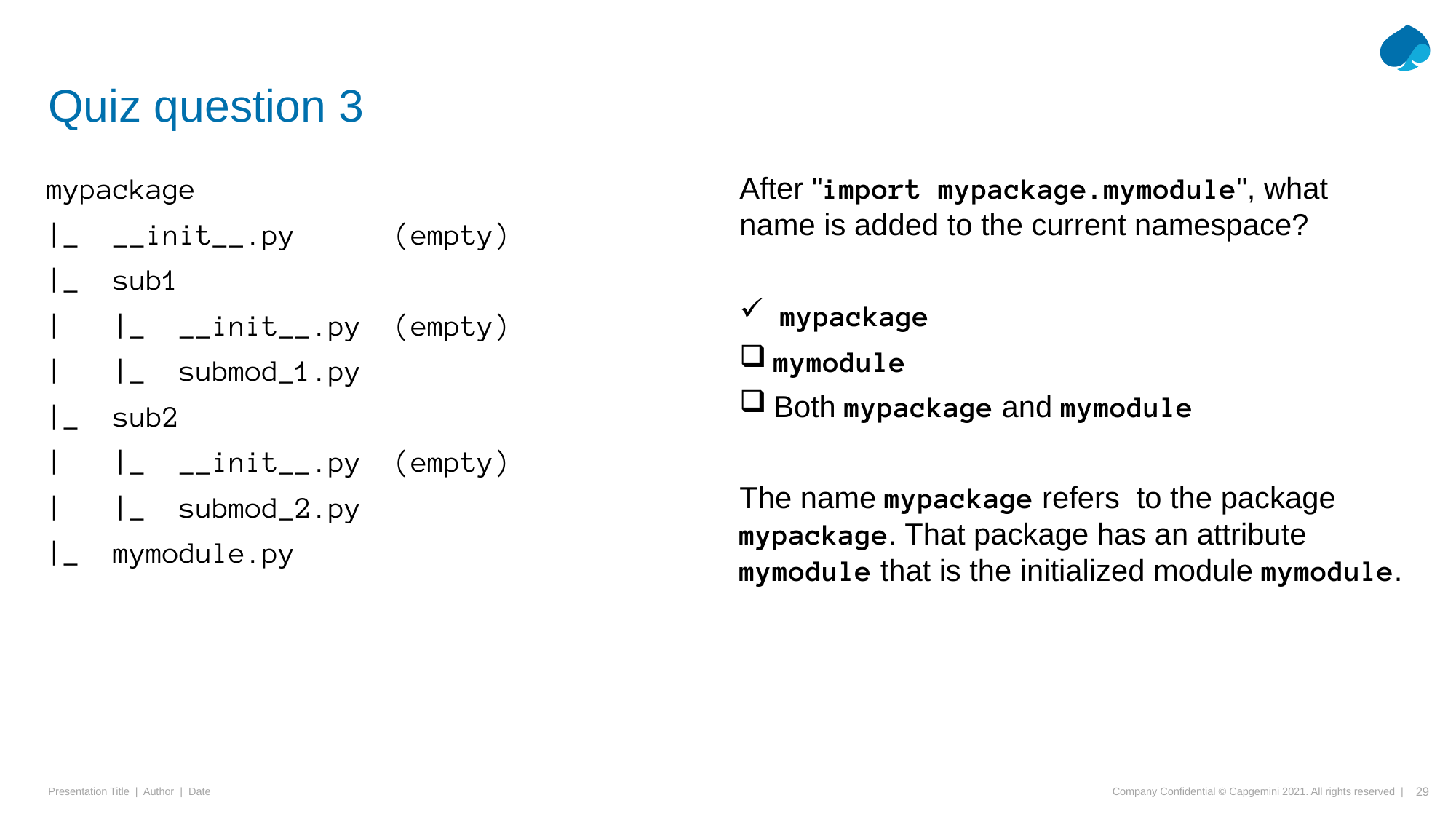

# Quiz question 3
mypackage
|_  __init__.py      (empty)
|_  sub1
|   |_  __init__.py  (empty)
|   |_  submod_1.py
|_  sub2
|   |_  __init__.py  (empty)
|   |_  submod_2.py
|_  mymodule.py

After "import mypackage.mymodule", what name is added to the current namespace?

mypackage
mymodule
Both mypackage and mymodule

The name mypackage refers  to the package mypackage. That package has an attribute mymodule that is the initialized module mymodule.